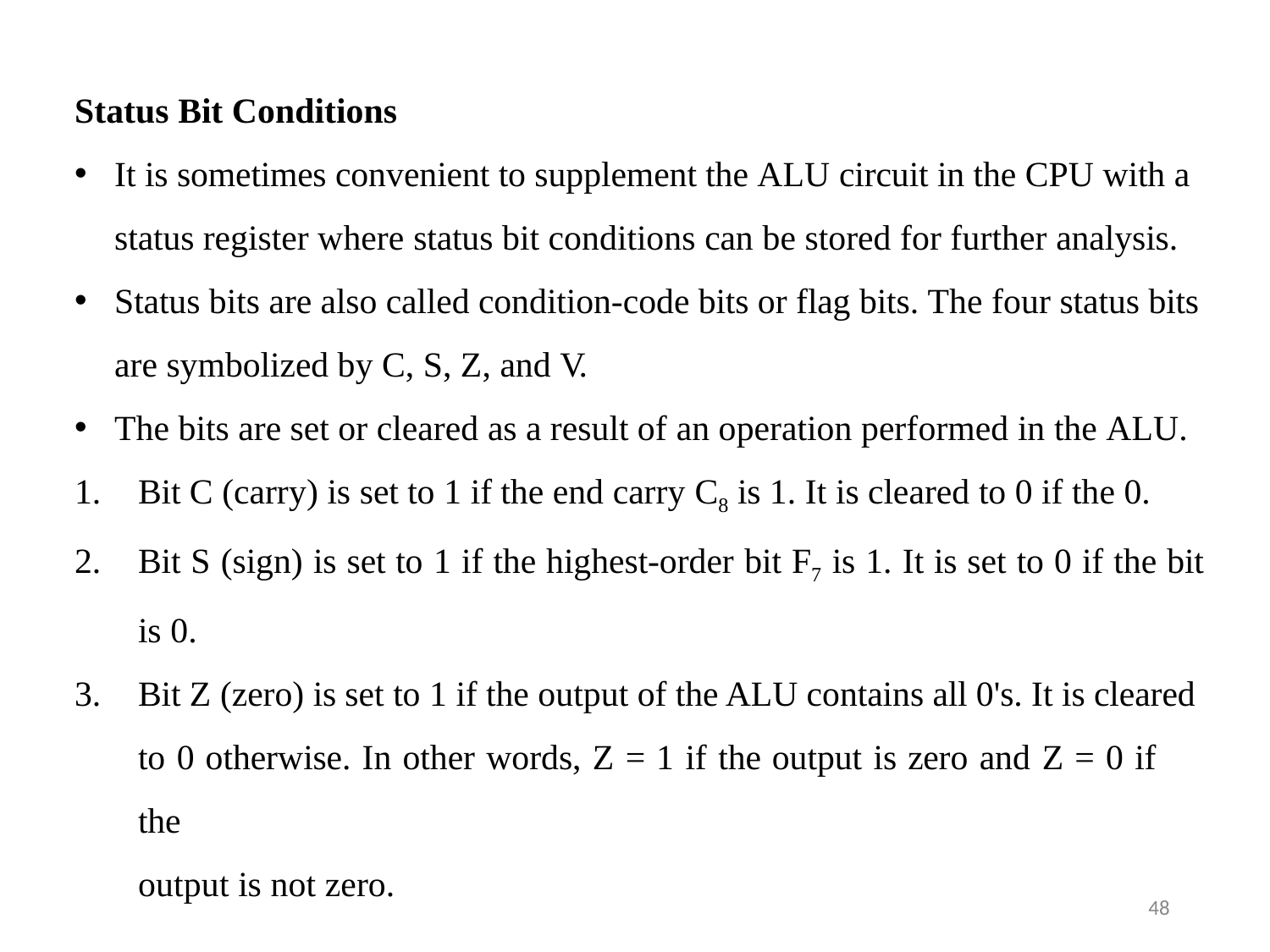

Status Bit Conditions
It is sometimes convenient to supplement the ALU circuit in the CPU with a  status register where status bit conditions can be stored for further analysis.
Status bits are also called condition-code bits or flag bits. The four status bits
are symbolized by C, S, Z, and V.
The bits are set or cleared as a result of an operation performed in the ALU.
Bit C (carry) is set to 1 if the end carry C8 is 1. It is cleared to 0 if the 0.
Bit S (sign) is set to 1 if the highest-order bit F7 is 1. It is set to 0 if the bit
is 0.
Bit Z (zero) is set to 1 if the output of the ALU contains all 0's. It is cleared  to 0 otherwise. In other words, Z = 1 if the output is zero and Z = 0 if the
output is not zero.
48